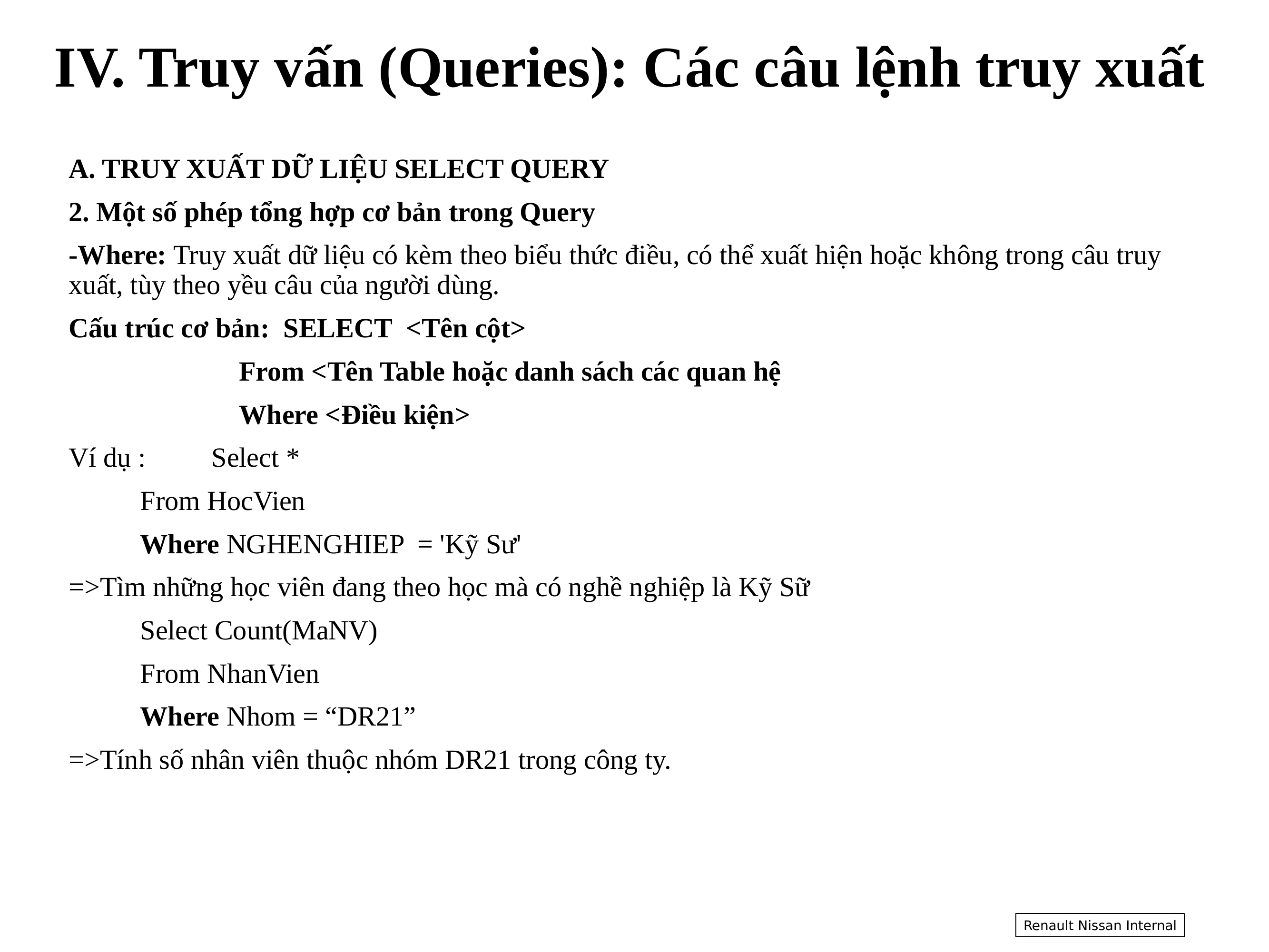

IV. Truy vấn (Queries): Các câu lệnh truy xuất
A. TRUY XUẤT DỮ LIỆU SELECT QUERY
2. Một số phép tổng hợp cơ bản trong Query
-Where: Truy xuất dữ liệu có kèm theo biểu thức điều, có thể xuất hiện hoặc không trong câu truy xuất, tùy theo yều câu của người dùng.
Cấu trúc cơ bản:  SELECT  <Tên cột>
		    From <Tên Table hoặc danh sách các quan hệ
		    Where <Điều kiện>
Ví dụ : 	Select *
	From HocVien
	Where NGHENGHIEP  = 'Kỹ Sư'
=>Tìm những học viên đang theo học mà có nghề nghiệp là Kỹ Sữ
	Select Count(MaNV)
	From NhanVien
	Where Nhom = “DR21”
=>Tính số nhân viên thuộc nhóm DR21 trong công ty.